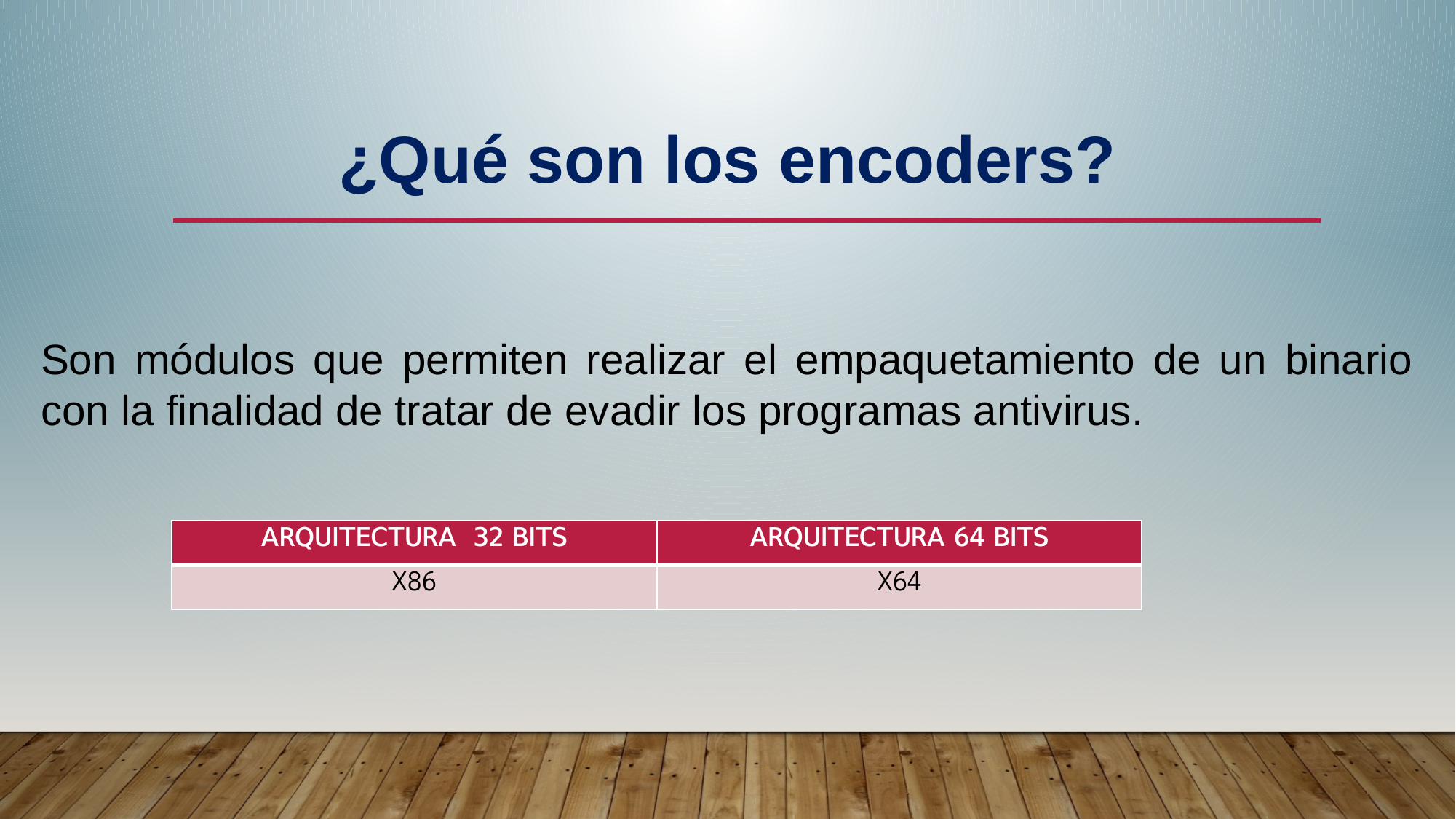

¿Qué son los encoders?
Son módulos que permiten realizar el empaquetamiento de un binario con la finalidad de tratar de evadir los programas antivirus.
| ARQUITECTURA 32 BITS | ARQUITECTURA 64 BITS |
| --- | --- |
| X86 | X64 |